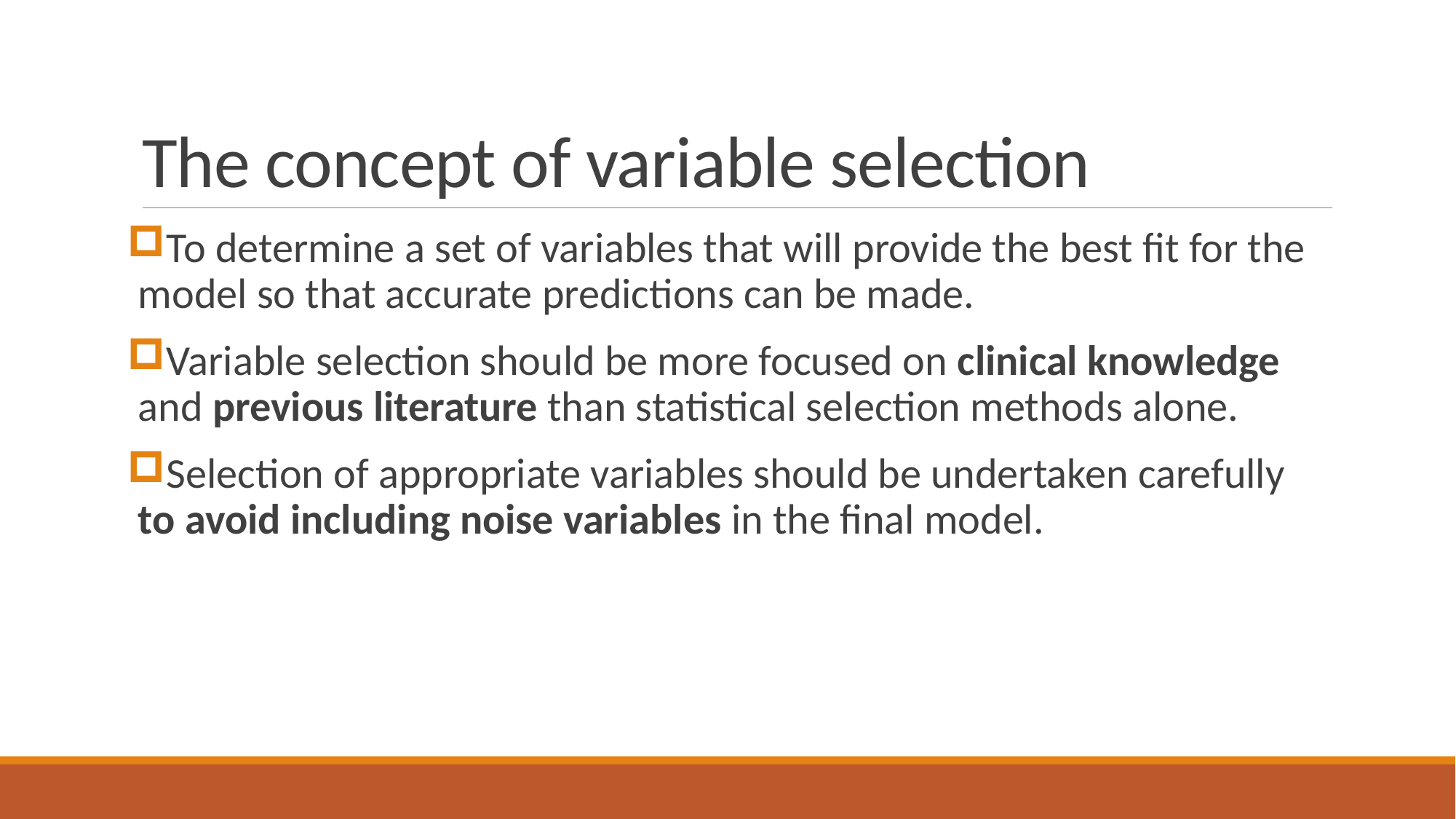

# The concept of variable selection
To determine a set of variables that will provide the best fit for the model so that accurate predictions can be made.
Variable selection should be more focused on clinical knowledge and previous literature than statistical selection methods alone.
Selection of appropriate variables should be undertaken carefully to avoid including noise variables in the final model.